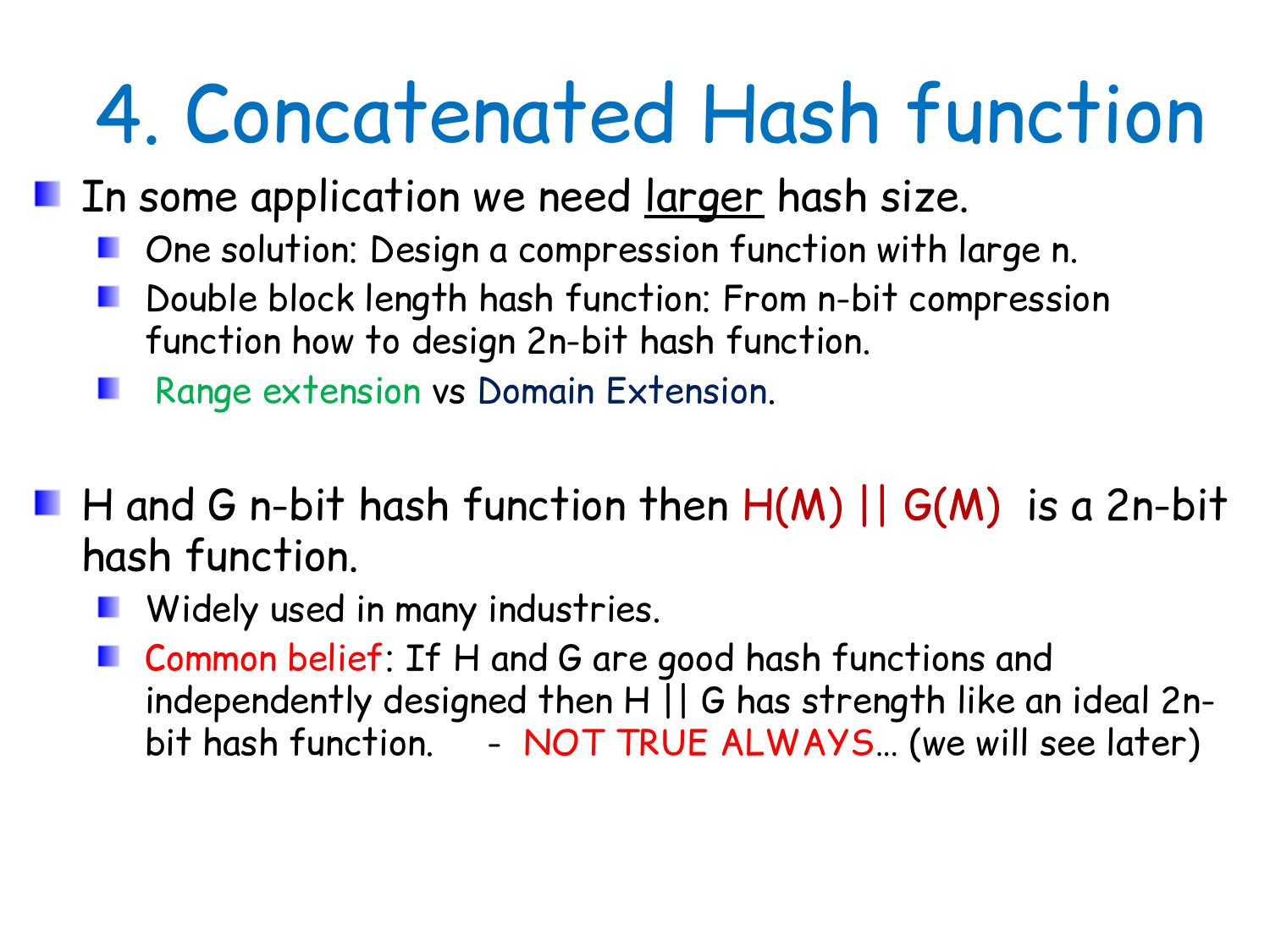

4. Concatenated Hash function
In some application we need larger hash size.
One solution: Design a compression function with large n.
Double block length hash function: From n-bit compression function how to design 2n-bit hash function.
 Range extension vs Domain Extension.

H and G n-bit hash function then H(M) || G(M)  is a 2n-bit hash function.
Widely used in many industries.
Common belief: If H and G are good hash functions and independently designed then H || G has strength like an ideal 2n-bit hash function.     -  NOT TRUE ALWAYS… (we will see later)